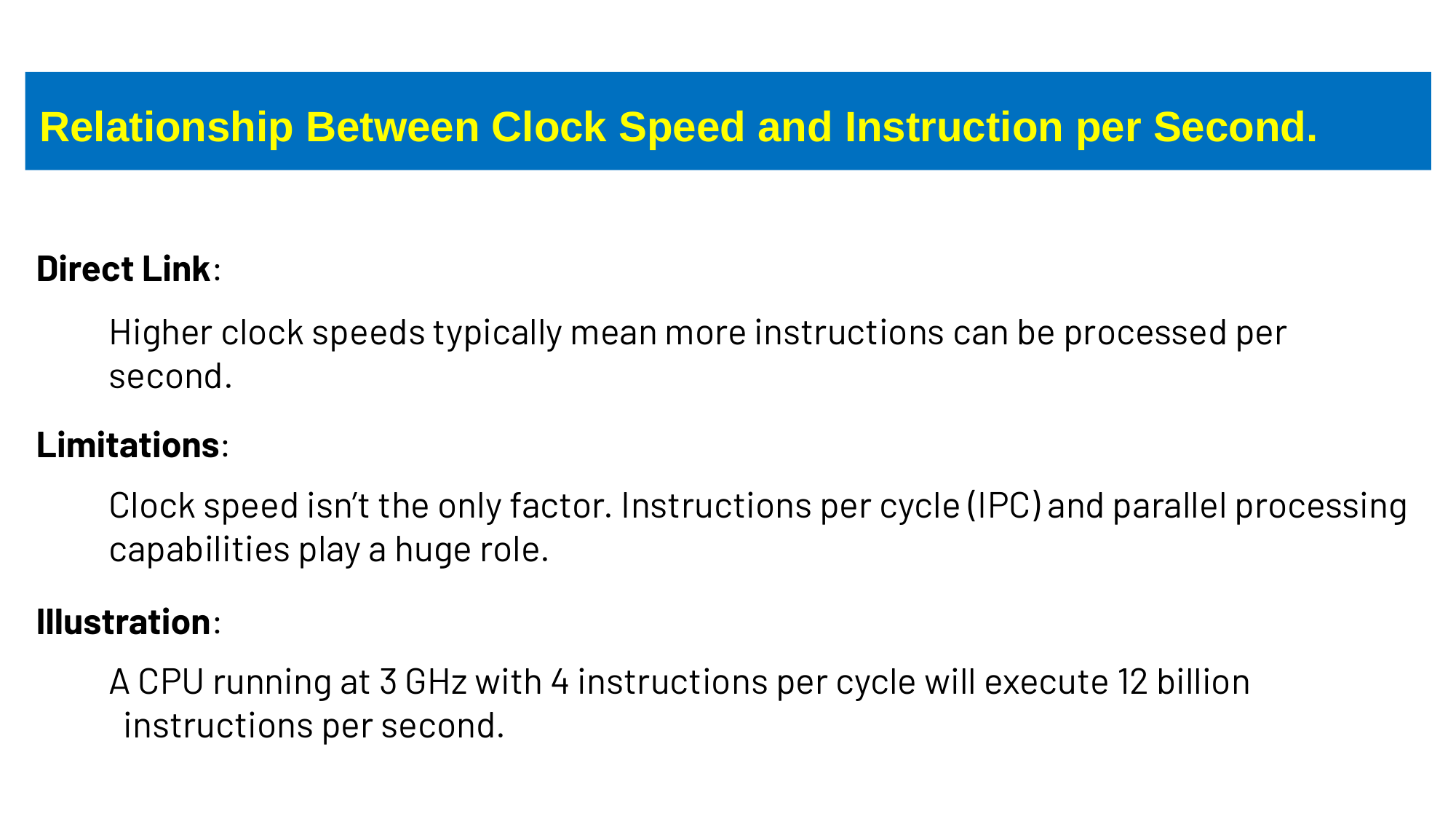

Relationship Between Clock Speed and Instruction per Second.
Direct Link:

  Higher clock speeds typically mean more instructions can be processed per       second.

Limitations:

  Clock speed isn’t the only factor. Instructions per cycle (IPC) and parallel processing   capabilities play a huge role.

Illustration:

  A CPU running at 3 GHz with 4 instructions per cycle will execute 12 billion            instructions per second.